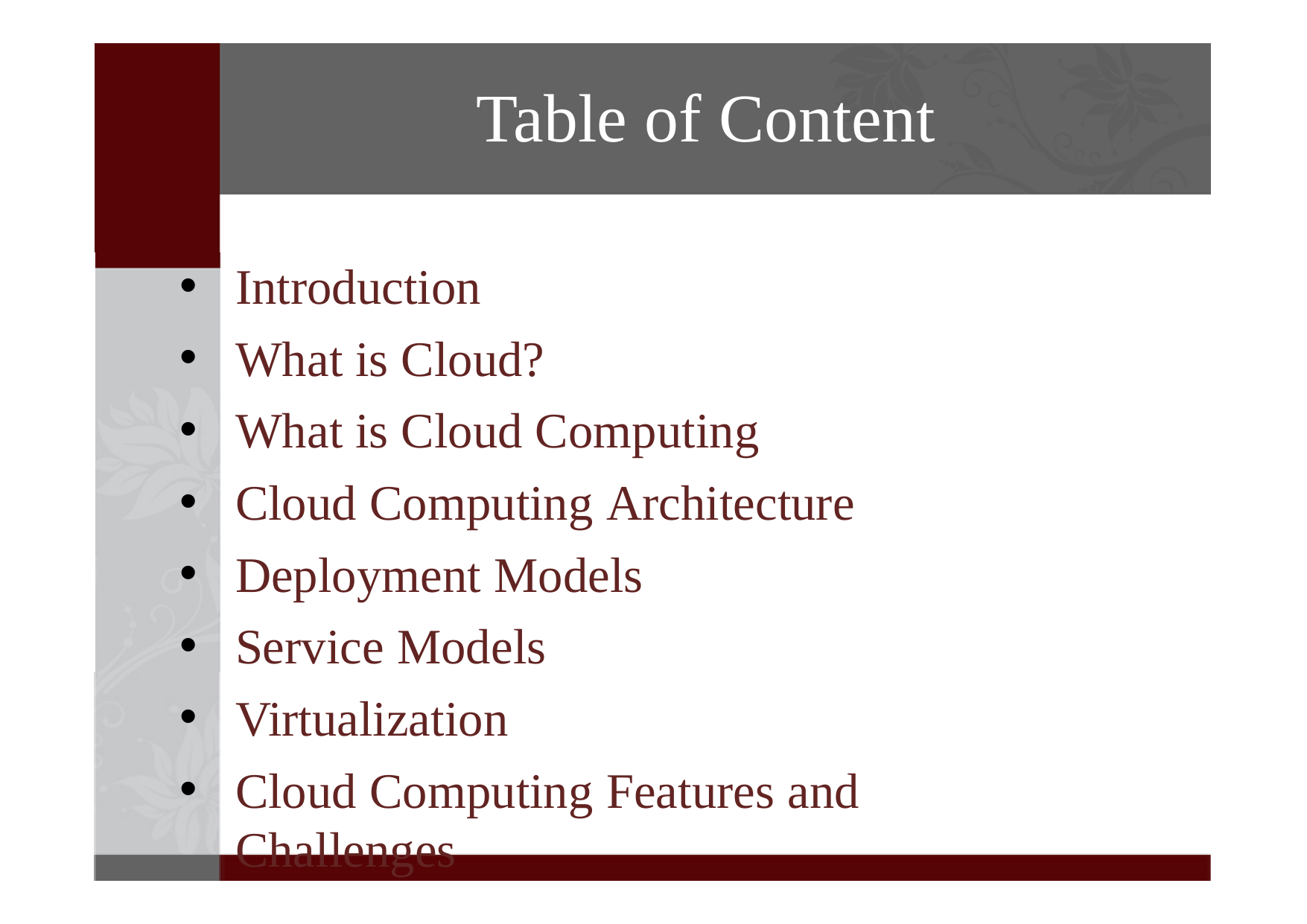

# Table of Content
Introduction
What is Cloud?
What is Cloud Computing
Cloud Computing Architecture
Deployment Models
Service Models
Virtualization
Cloud Computing Features and Challenges